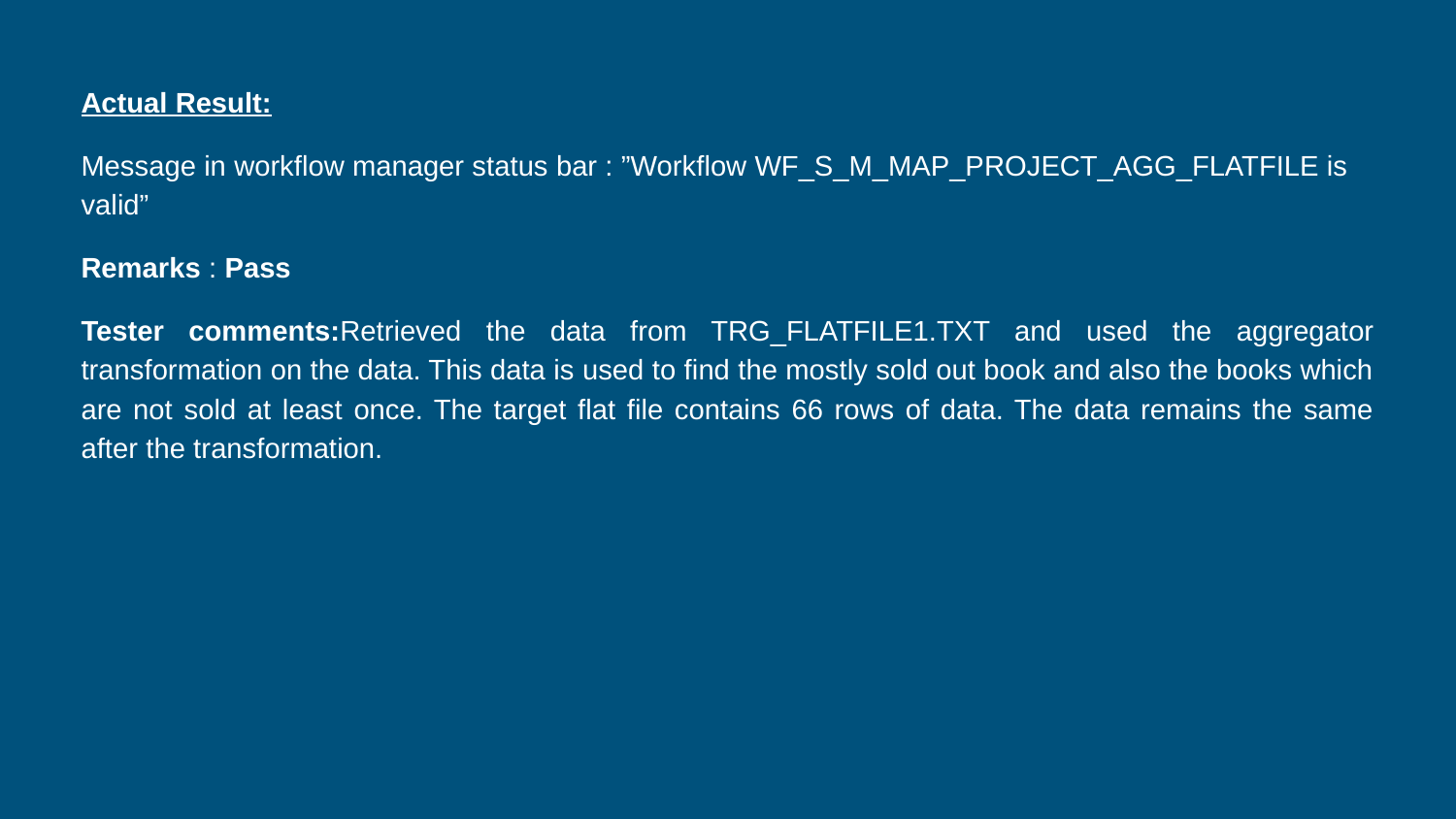

Actual Result:
Message in workflow manager status bar : ”Workflow WF_S_M_MAP_PROJECT_AGG_FLATFILE is valid”
Remarks : Pass
Tester comments:Retrieved the data from TRG_FLATFILE1.TXT and used the aggregator transformation on the data. This data is used to find the mostly sold out book and also the books which are not sold at least once. The target flat file contains 66 rows of data. The data remains the same after the transformation.